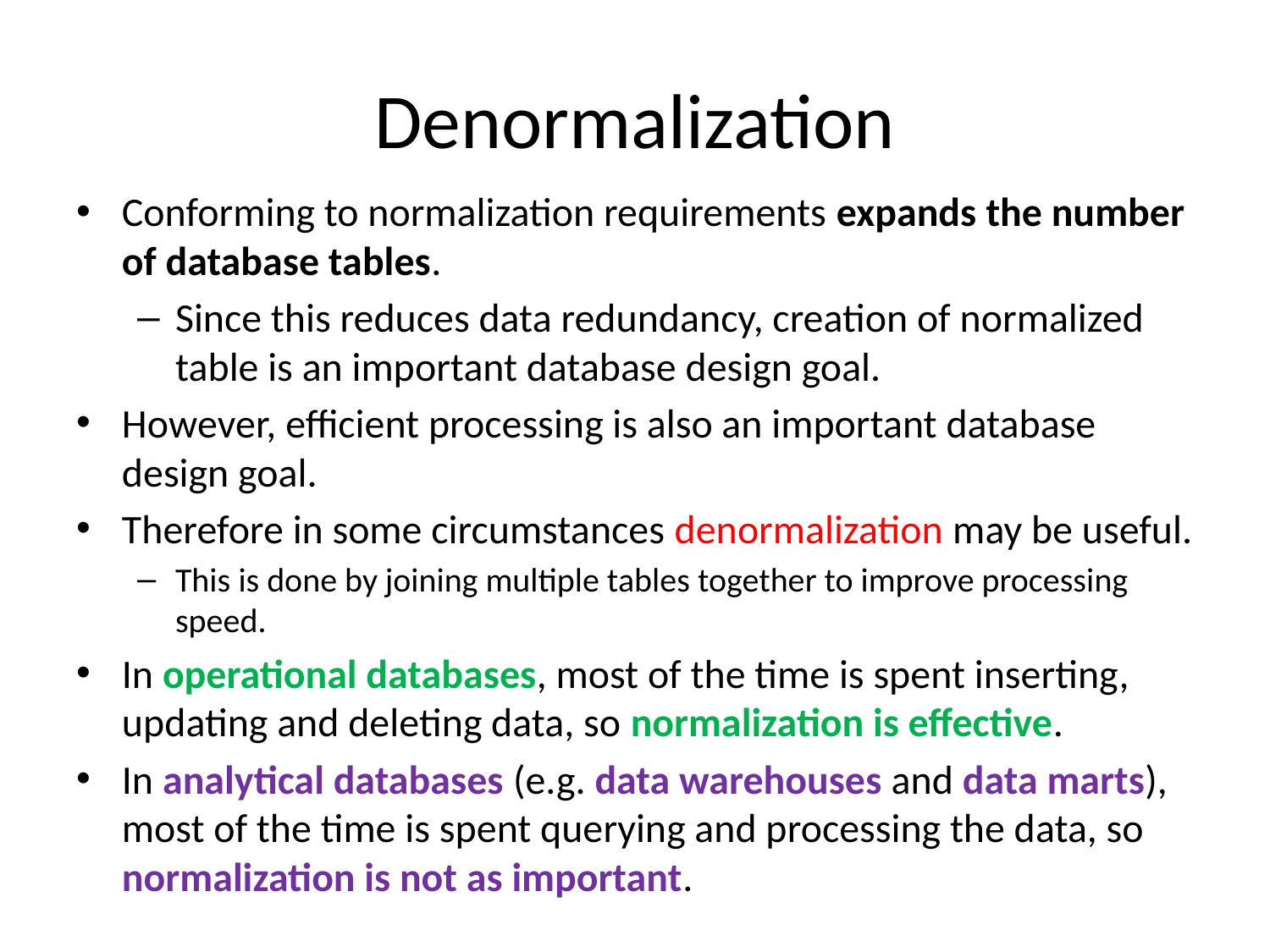

# Denormalization
Conforming to normalization requirements expands the number of database tables.
Since this reduces data redundancy, creation of normalized table is an important database design goal.
However, efficient processing is also an important database design goal.
Therefore in some circumstances denormalization may be useful.
This is done by joining multiple tables together to improve processing speed.
In operational databases, most of the time is spent inserting, updating and deleting data, so normalization is effective.
In analytical databases (e.g. data warehouses and data marts), most of the time is spent querying and processing the data, so normalization is not as important.